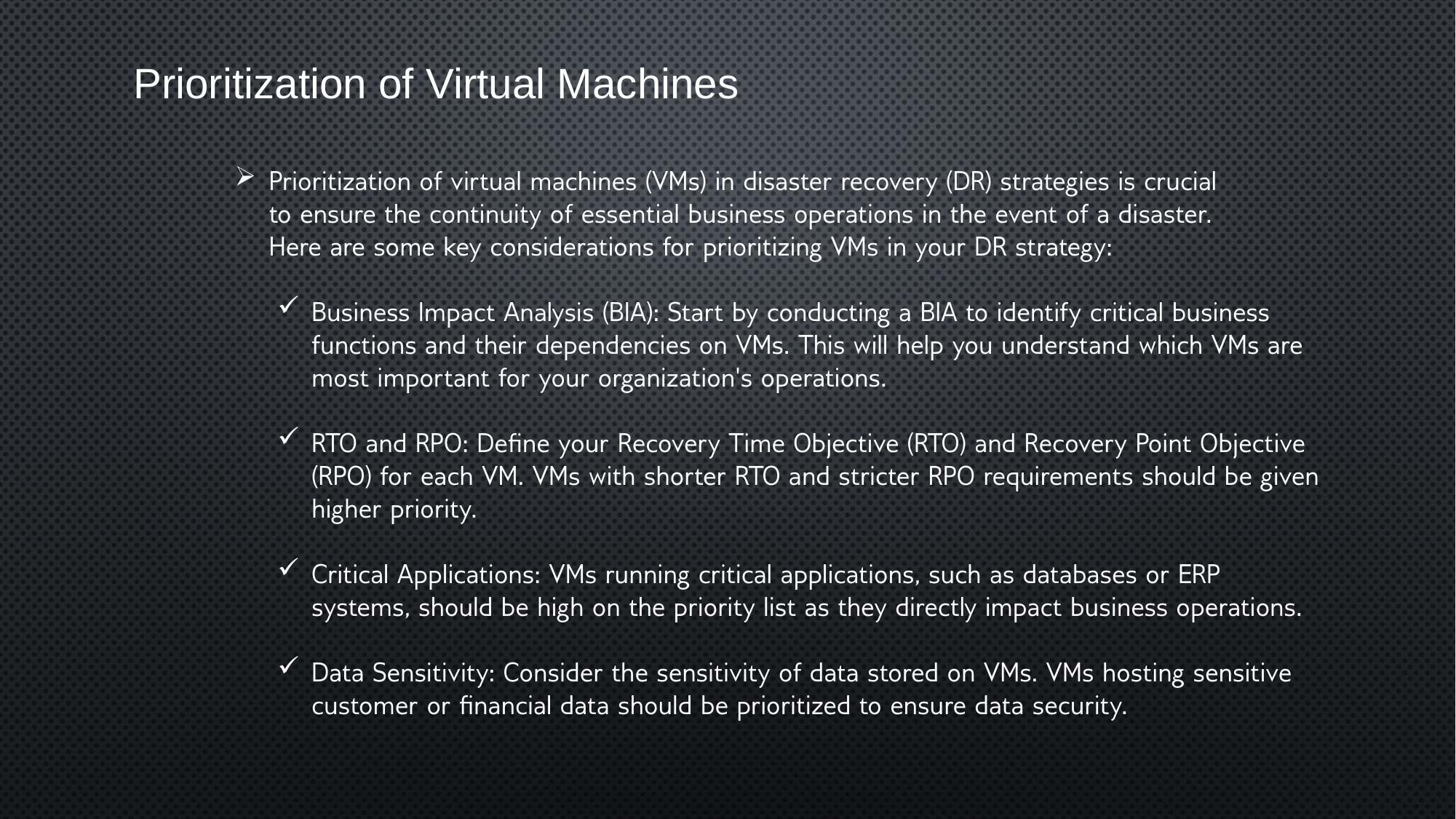

Prioritization of Virtual Machines
Prioritization of virtual machines (VMs) in disaster recovery (DR) strategies is crucial to ensure the continuity of essential business operations in the event of a disaster. Here are some key considerations for prioritizing VMs in your DR strategy:
Business Impact Analysis (BIA): Start by conducting a BIA to identify critical business functions and their dependencies on VMs. This will help you understand which VMs are most important for your organization's operations.

RTO and RPO: Define your Recovery Time Objective (RTO) and Recovery Point Objective (RPO) for each VM. VMs with shorter RTO and stricter RPO requirements should be given higher priority.

Critical Applications: VMs running critical applications, such as databases or ERP systems, should be high on the priority list as they directly impact business operations.

Data Sensitivity: Consider the sensitivity of data stored on VMs. VMs hosting sensitive customer or financial data should be prioritized to ensure data security.